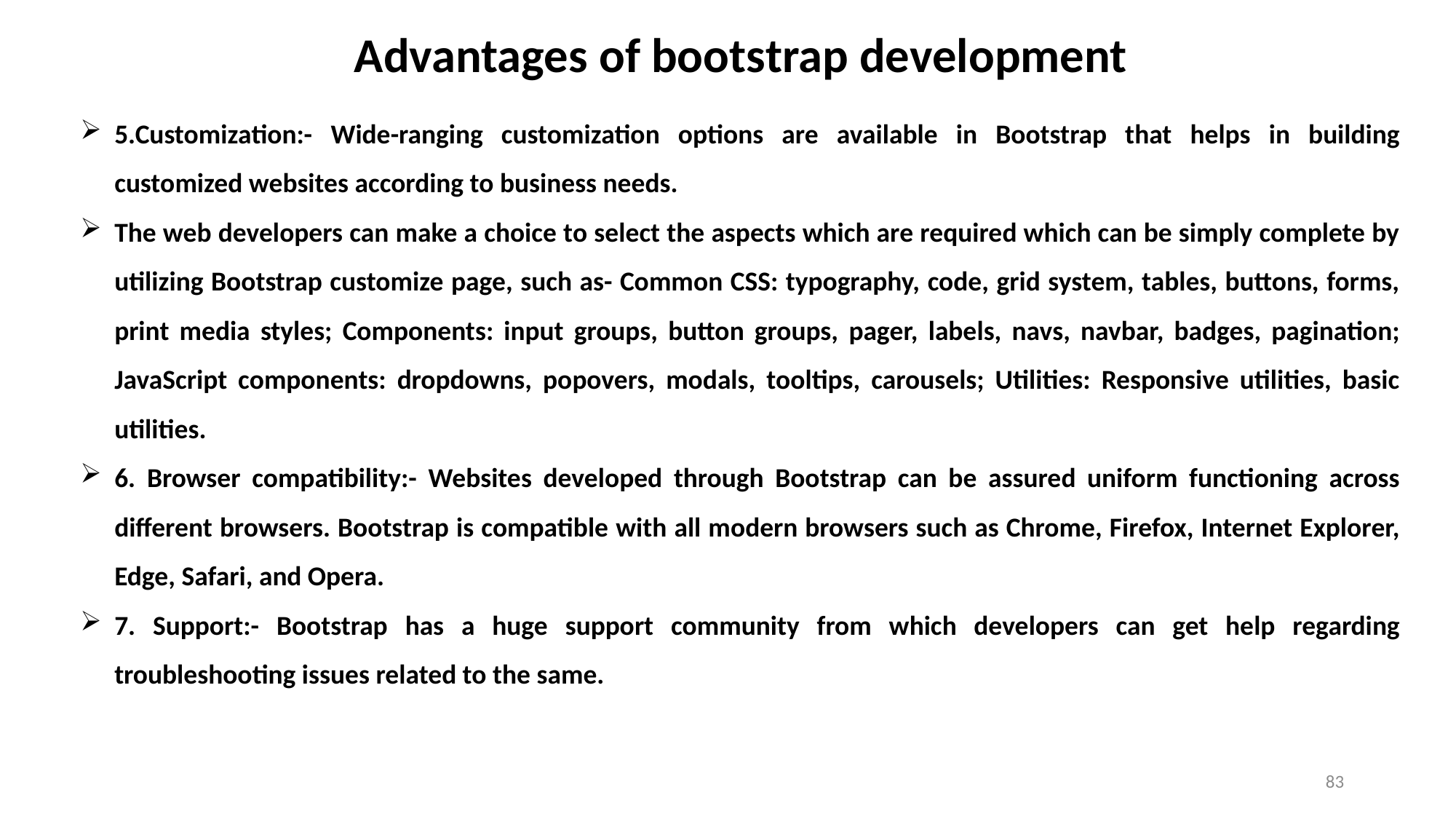

Advantages of bootstrap development
5.Customization:- Wide-ranging customization options are available in Bootstrap that helps in building customized websites according to business needs.
The web developers can make a choice to select the aspects which are required which can be simply complete by utilizing Bootstrap customize page, such as- Common CSS: typography, code, grid system, tables, buttons, forms, print media styles; Components: input groups, button groups, pager, labels, navs, navbar, badges, pagination; JavaScript components: dropdowns, popovers, modals, tooltips, carousels; Utilities: Responsive utilities, basic utilities.
6. Browser compatibility:- Websites developed through Bootstrap can be assured uniform functioning across different browsers. Bootstrap is compatible with all modern browsers such as Chrome, Firefox, Internet Explorer, Edge, Safari, and Opera.
7. Support:- Bootstrap has a huge support community from which developers can get help regarding troubleshooting issues related to the same.
83